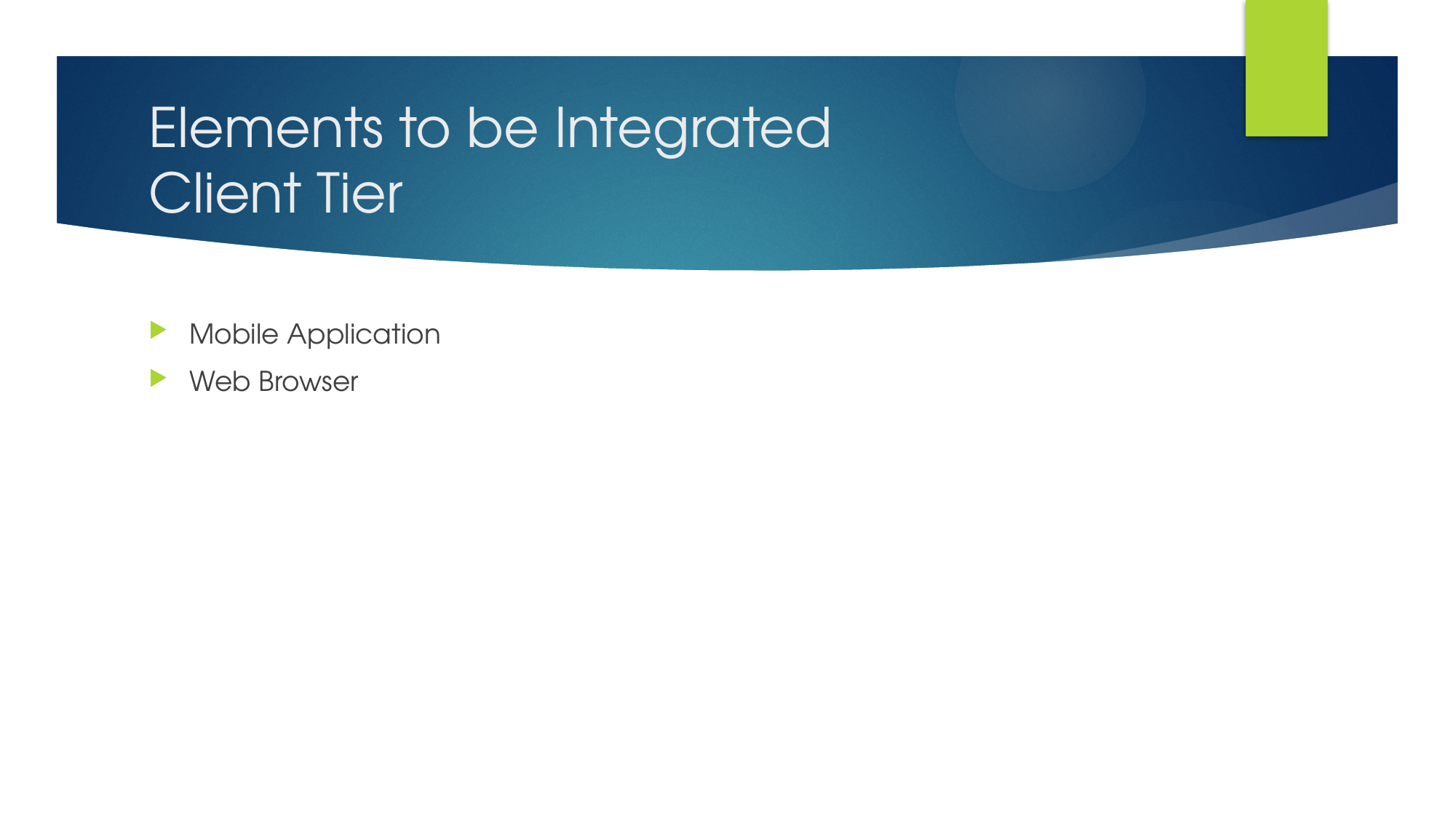

# Elements to be Integrated Client Tier
Mobile Application
Web Browser